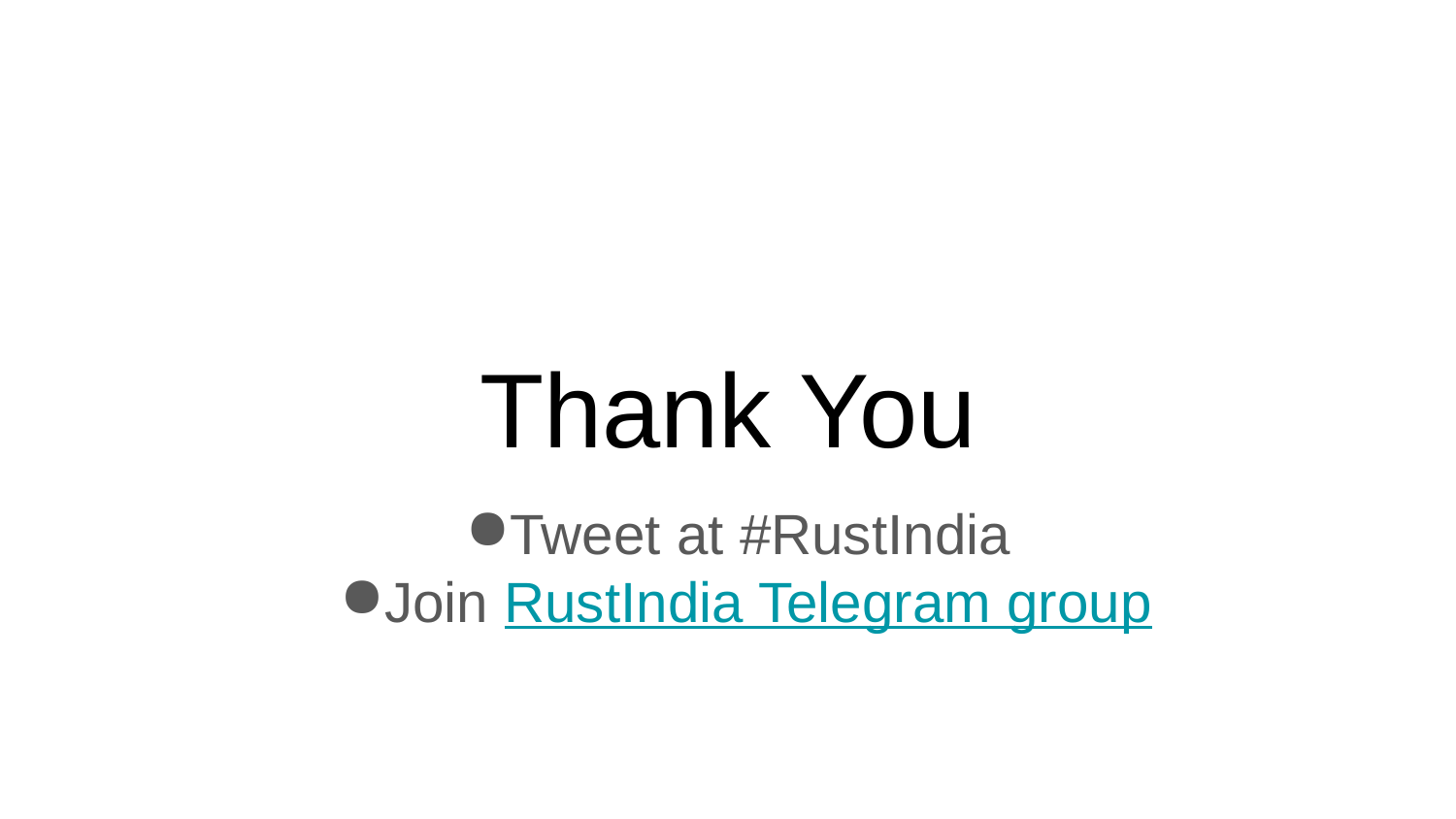

# Thank You
Tweet at #RustIndia
Join RustIndia Telegram group